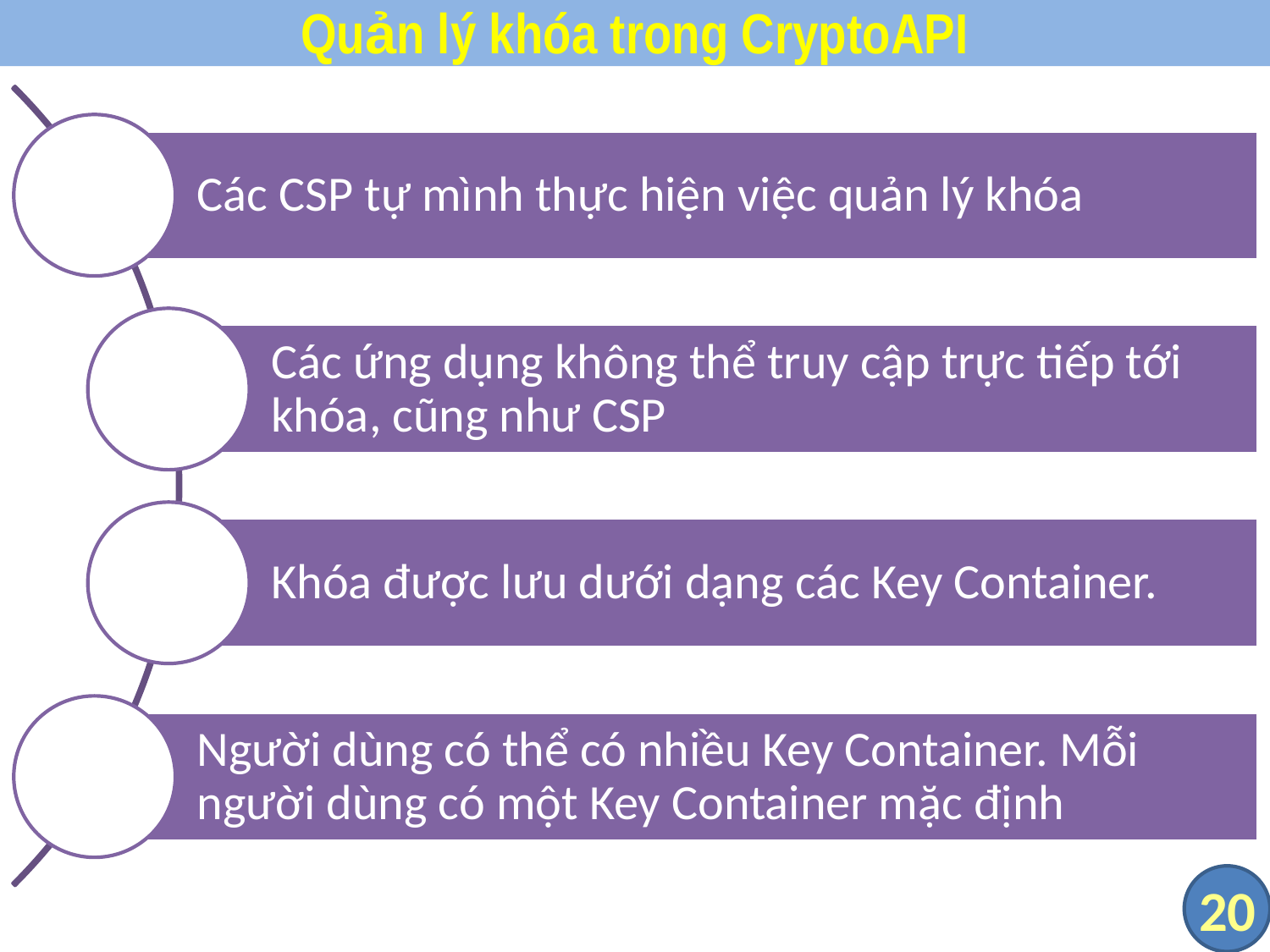

# Quản lý khóa trong CryptoAPI
Các CSP tự mình thực hiện việc quản lý khóa
Các ứng dụng không thể truy cập trực tiếp tới khóa, cũng như CSP
Khóa được lưu dưới dạng các Key Container.
Người dùng có thể có nhiều Key Container. Mỗi người dùng có một Key Container mặc định
20